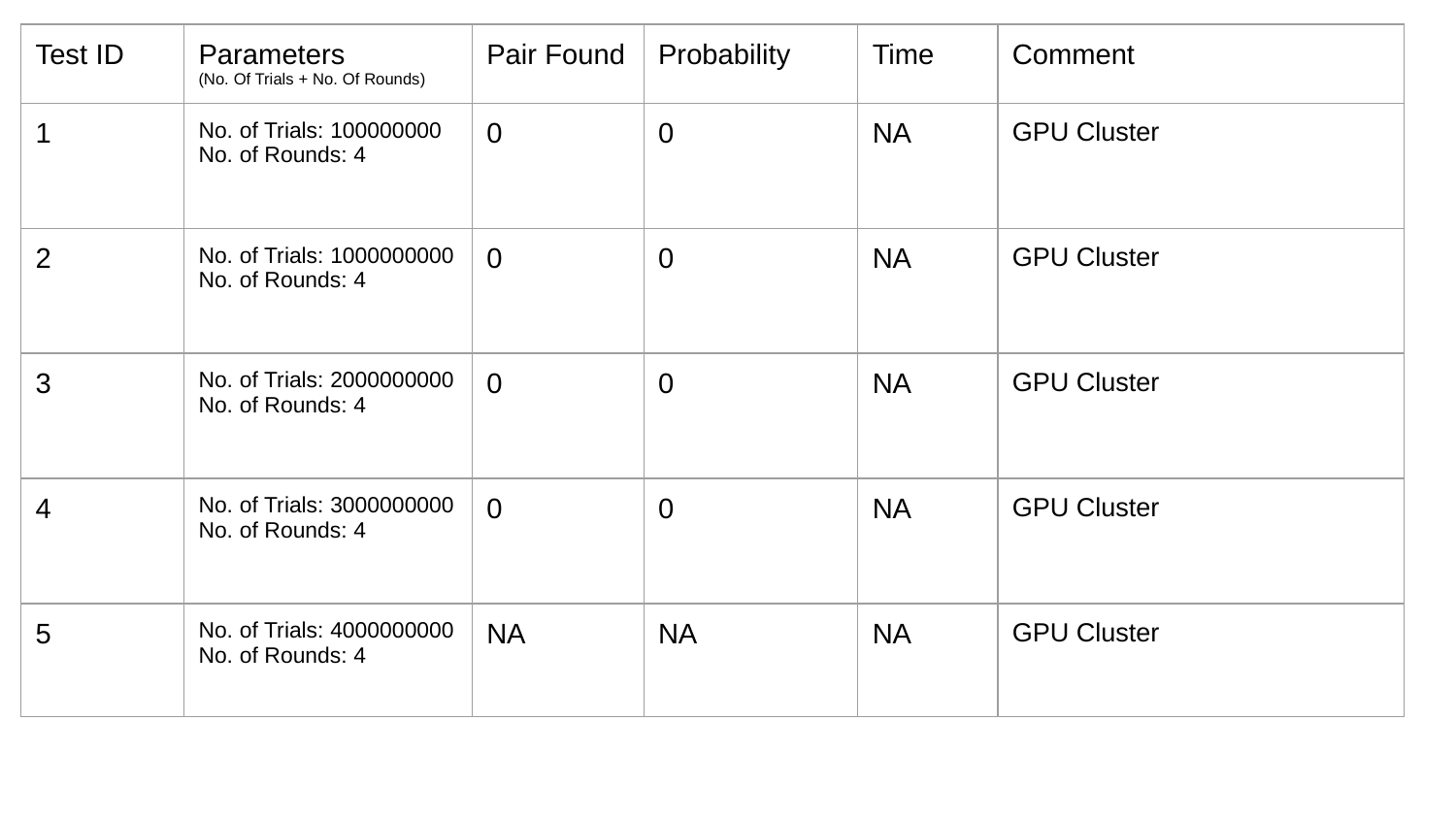

| Test ID | Parameters (No. Of Trials + No. Of Rounds) | Pair Found | Probability | Time | Comment |
| --- | --- | --- | --- | --- | --- |
| 1 | No. of Trials: 100000000 No. of Rounds: 4 | 0 | 0 | NA | GPU Cluster |
| 2 | No. of Trials: 1000000000 No. of Rounds: 4 | 0 | 0 | NA | GPU Cluster |
| 3 | No. of Trials: 2000000000 No. of Rounds: 4 | 0 | 0 | NA | GPU Cluster |
| 4 | No. of Trials: 3000000000 No. of Rounds: 4 | 0 | 0 | NA | GPU Cluster |
| 5 | No. of Trials: 4000000000 No. of Rounds: 4 | NA | NA | NA | GPU Cluster |